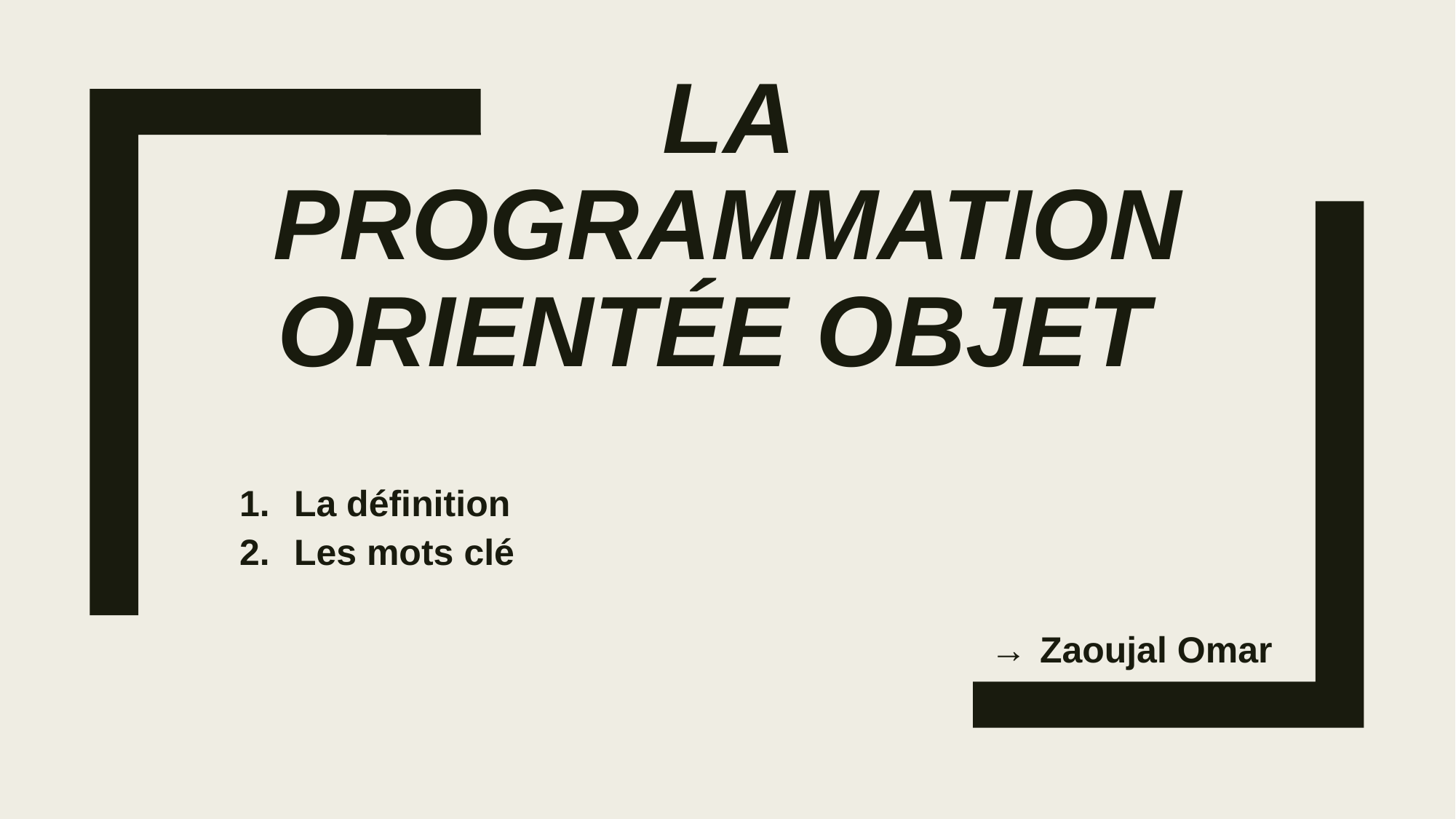

# La programmation orientée objet
La définition
Les mots clé

                                                                          → Zaoujal Omar